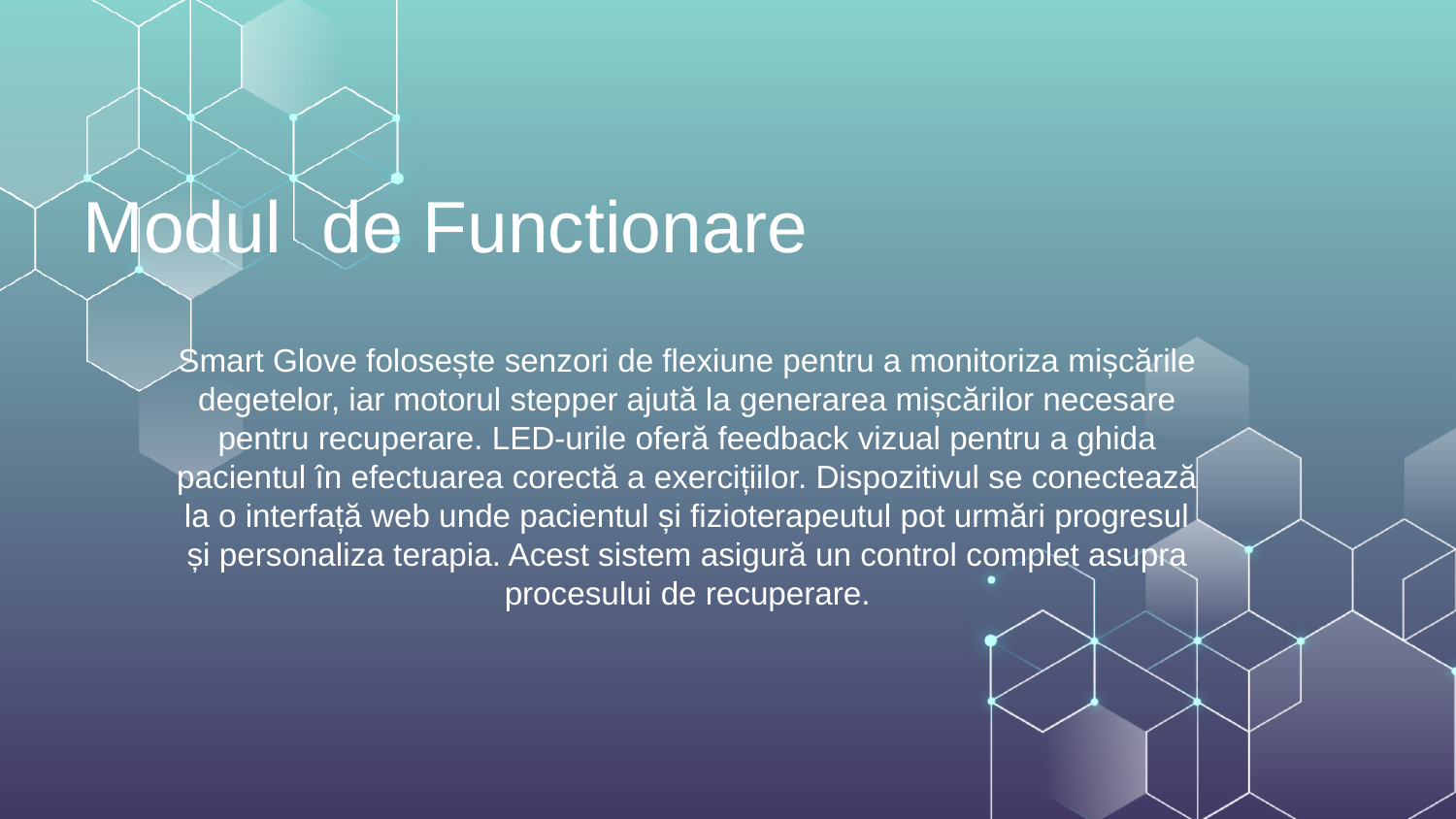

# Modul  de Functionare
Smart Glove folosește senzori de flexiune pentru a monitoriza mișcările degetelor, iar motorul stepper ajută la generarea mișcărilor necesare pentru recuperare. LED-urile oferă feedback vizual pentru a ghida pacientul în efectuarea corectă a exercițiilor. Dispozitivul se conectează la o interfață web unde pacientul și fizioterapeutul pot urmări progresul și personaliza terapia. Acest sistem asigură un control complet asupra procesului de recuperare.